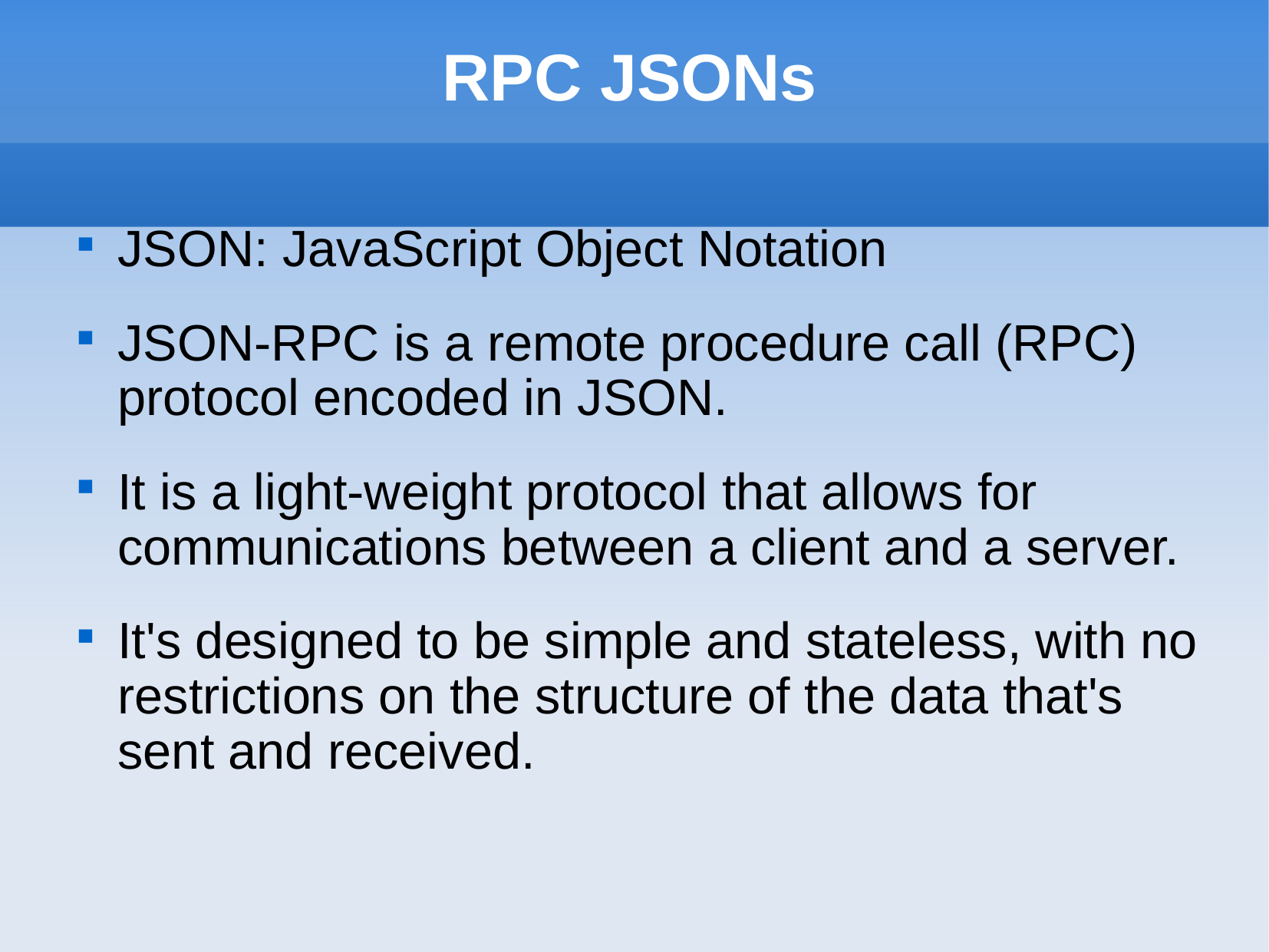

# RPC JSONs
JSON: JavaScript Object Notation
JSON-RPC is a remote procedure call (RPC) protocol encoded in JSON.
It is a light-weight protocol that allows for communications between a client and a server.
It's designed to be simple and stateless, with no restrictions on the structure of the data that's sent and received.